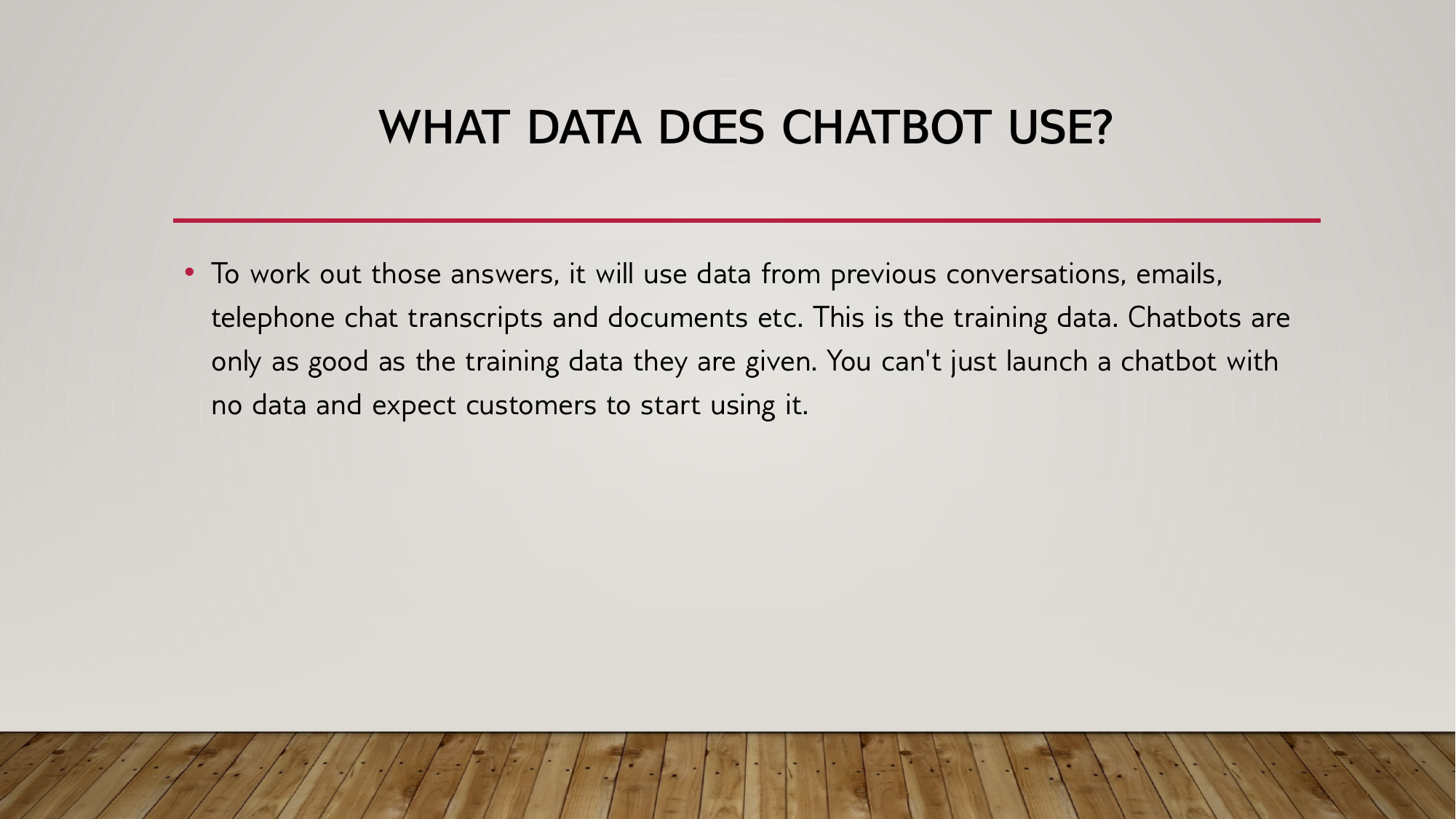

# What data does chatbot use?
To work out those answers, it will use data from previous conversations, emails, telephone chat transcripts and documents etc. This is the training data. Chatbots are only as good as the training data they are given. You can't just launch a chatbot with no data and expect customers to start using it.